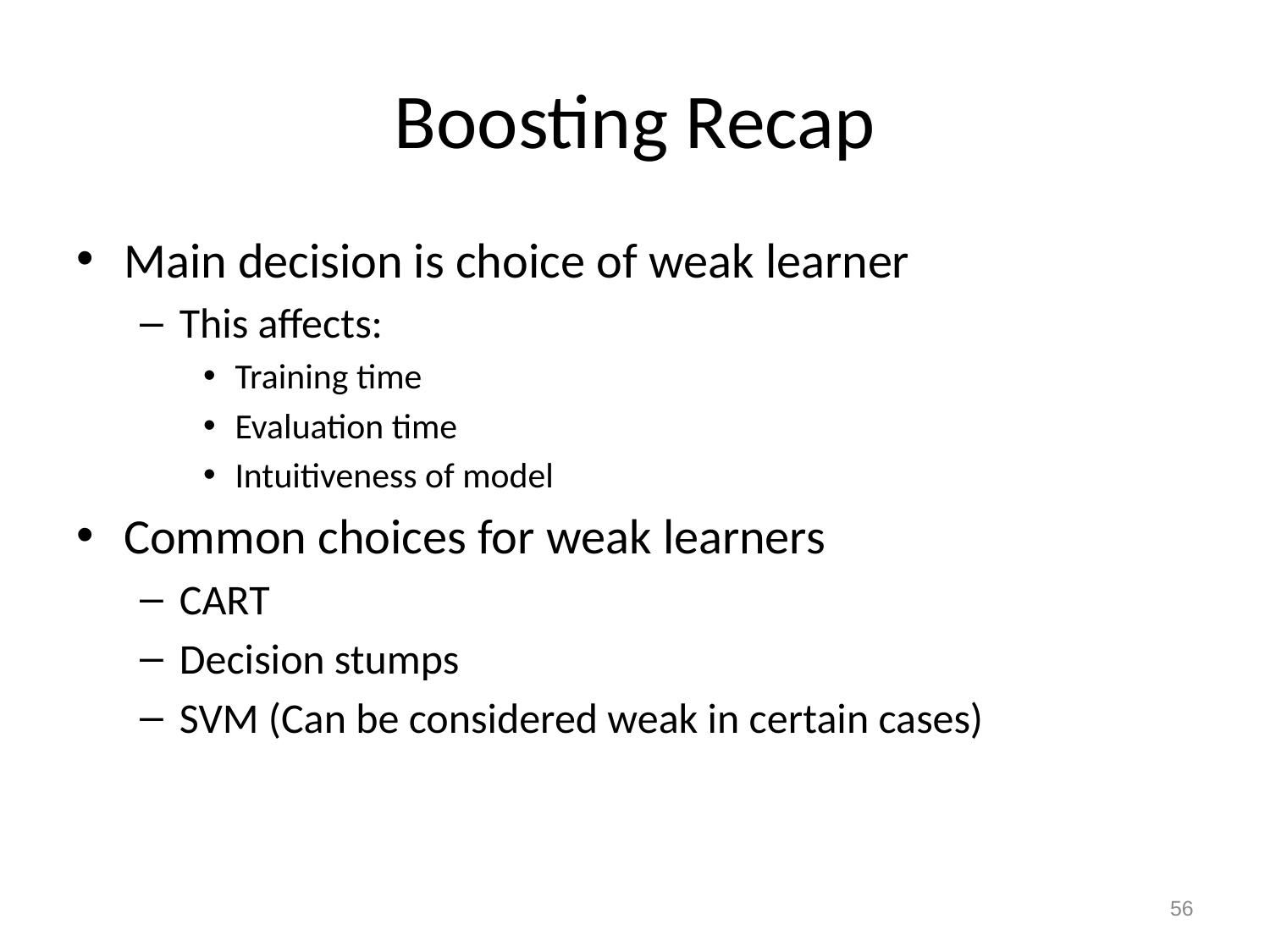

# Boosting Recap
Main decision is choice of weak learner
This affects:
Training time
Evaluation time
Intuitiveness of model
Common choices for weak learners
CART
Decision stumps
SVM (Can be considered weak in certain cases)
56